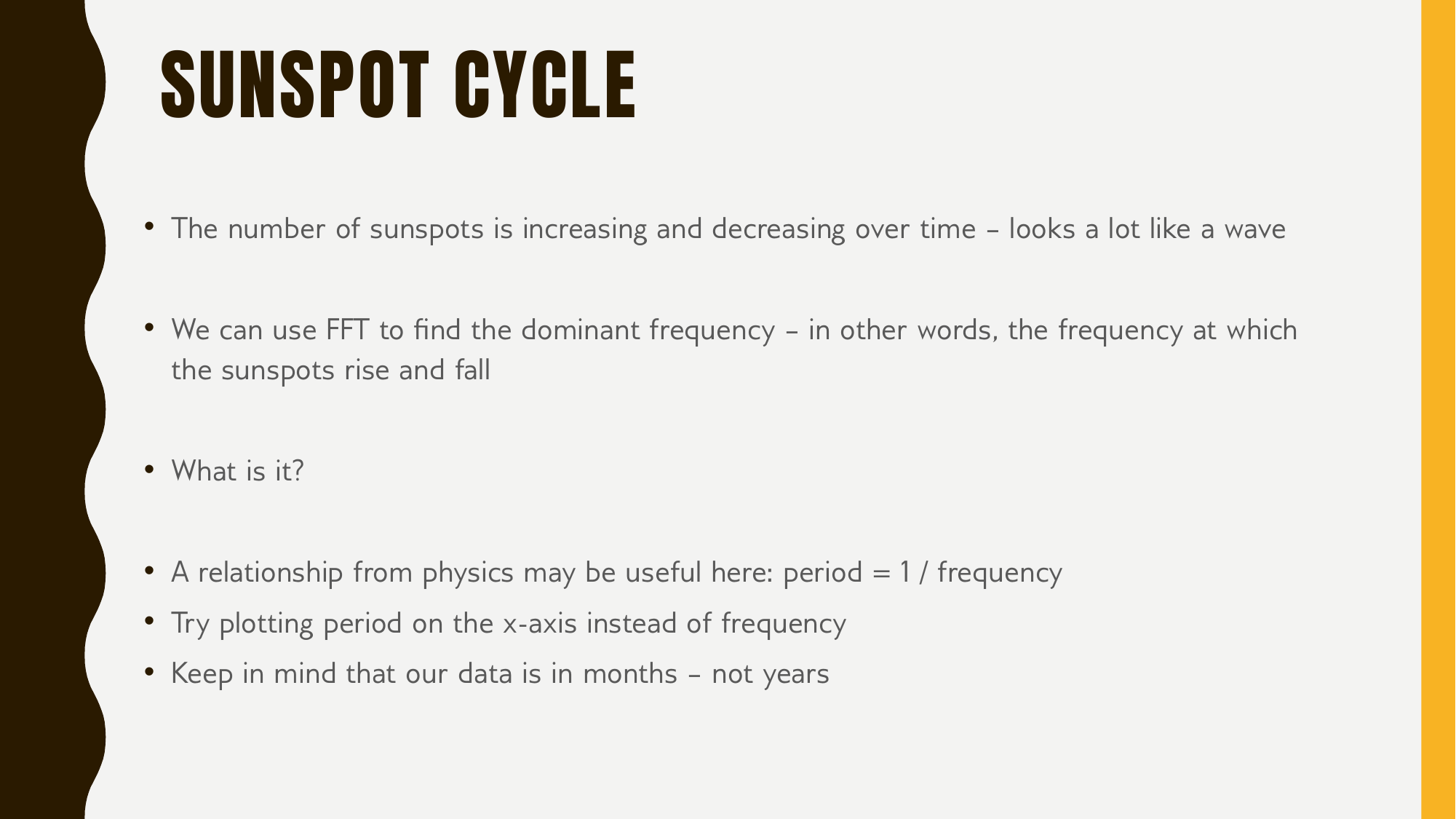

# Sunspot cycle
The number of sunspots is increasing and decreasing over time – looks a lot like a wave

We can use FFT to find the dominant frequency – in other words, the frequency at which the sunspots rise and fall

What is it?

A relationship from physics may be useful here: period = 1 / frequency
Try plotting period on the x-axis instead of frequency
Keep in mind that our data is in months – not years